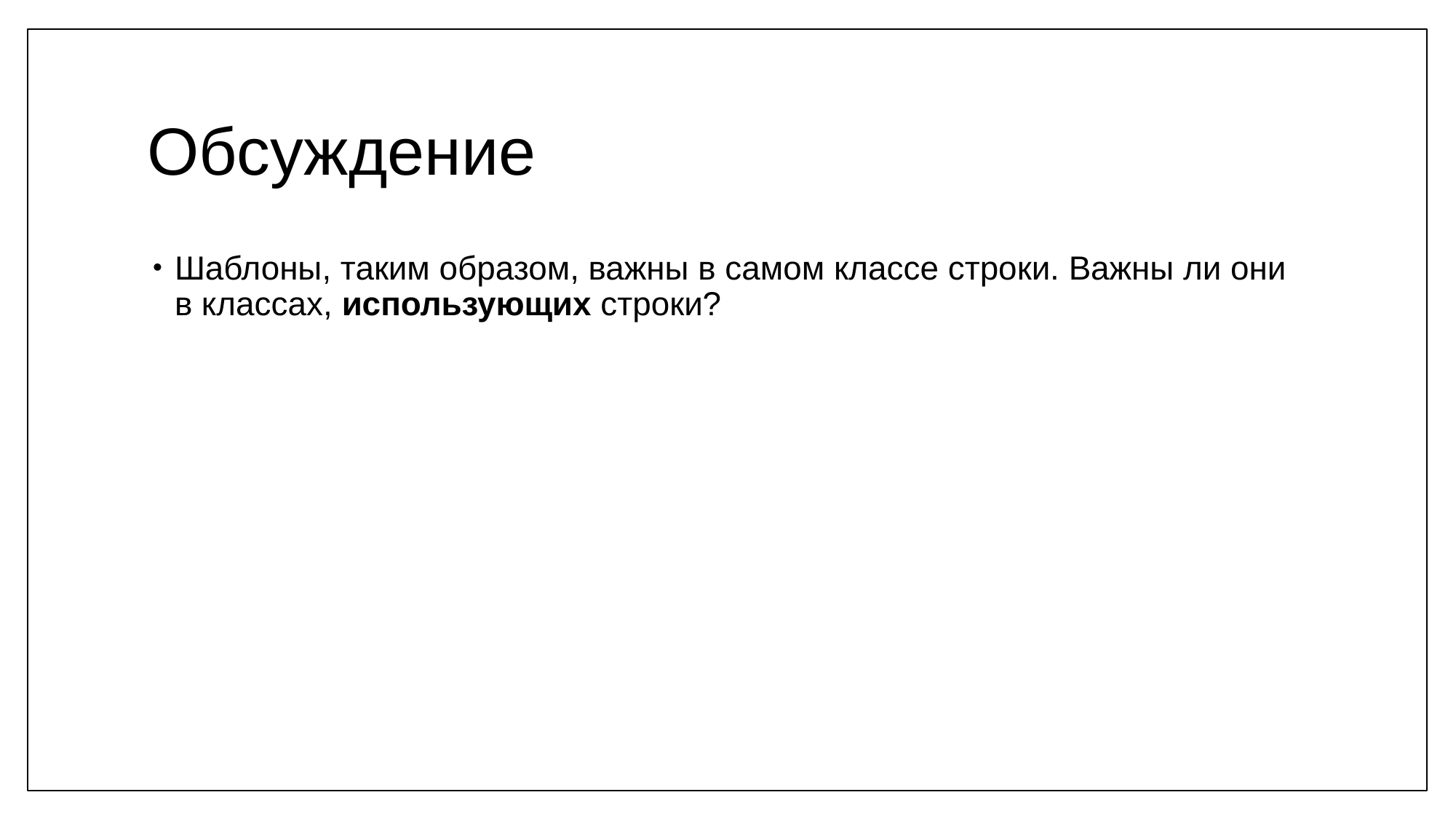

# Обсуждение
Шаблоны, таким образом, важны в самом классе строки. Важны ли они в классах, использующих строки?